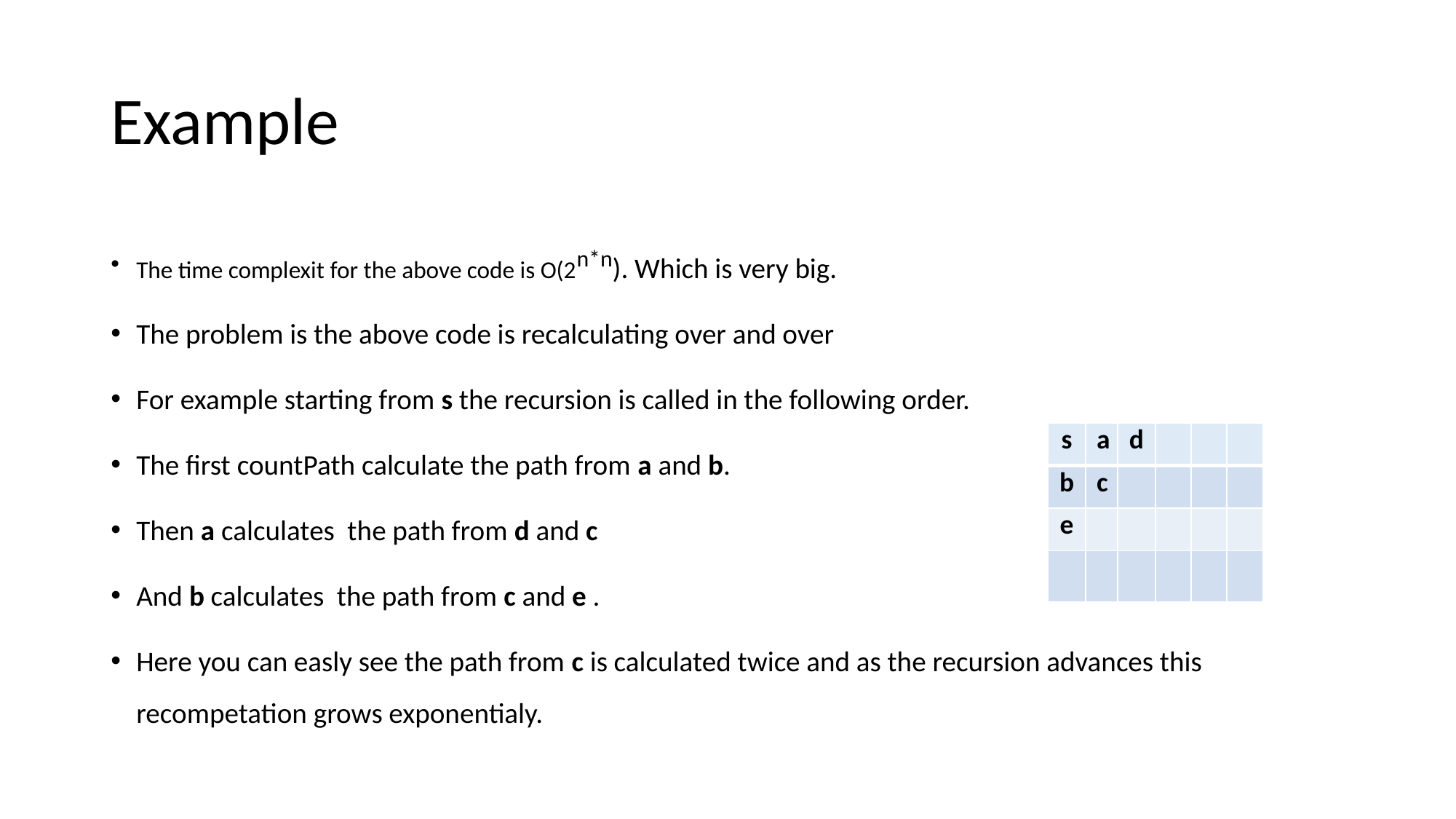

Example
The time complexit for the above code is O(2n*n). Which is very big.
The problem is the above code is recalculating over and over
For example starting from s the recursion is called in the following order.
The first countPath calculate the path from a and b.
Then a calculates  the path from d and c
And b calculates  the path from c and e .
Here you can easly see the path from c is calculated twice and as the recursion advances this recompetation grows exponentialy.
| s | a | d |  |  |  |
| --- | --- | --- | --- | --- | --- |
| b | c |  |  |  |  |
| e |  |  |  |  |  |
|  |  |  |  |  |  |